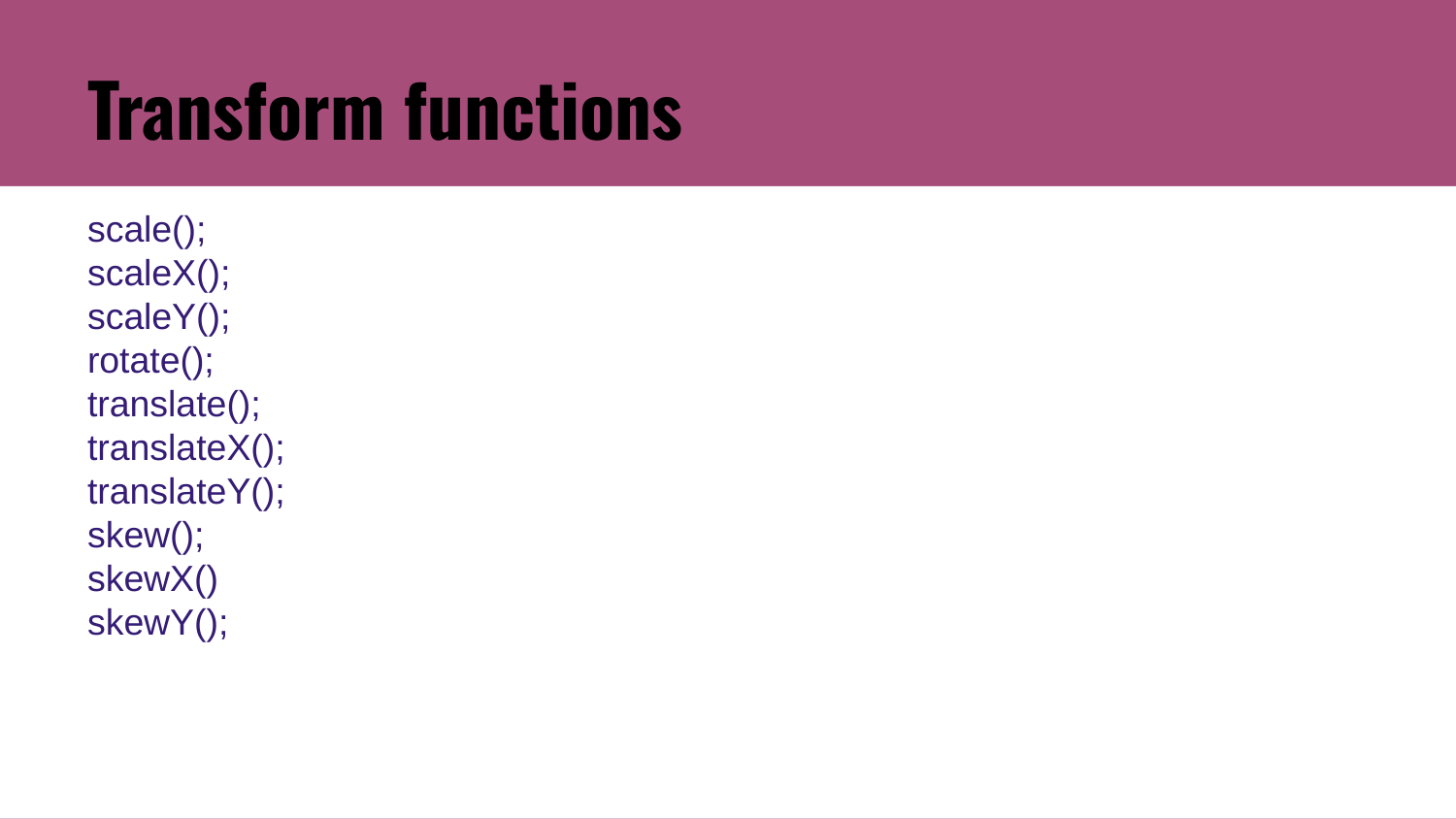

# Transform functions

scale();
scaleX();
scaleY();
rotate();
translate();
translateX();
translateY();
skew();
skewX()
skewY();